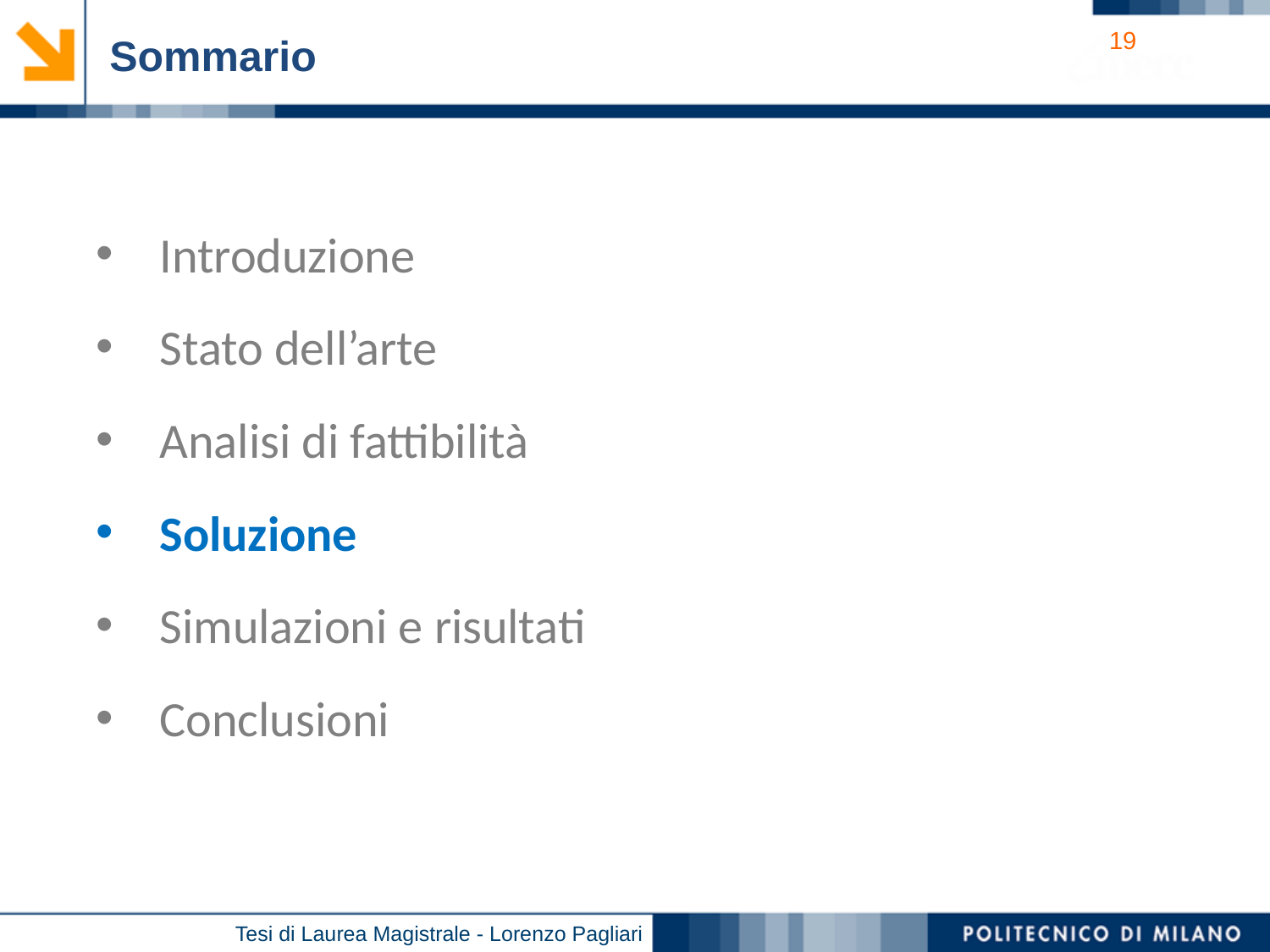

Sommario
Introduzione
Stato dell’arte
Analisi di fattibilità
Soluzione
Simulazioni e risultati
Conclusioni